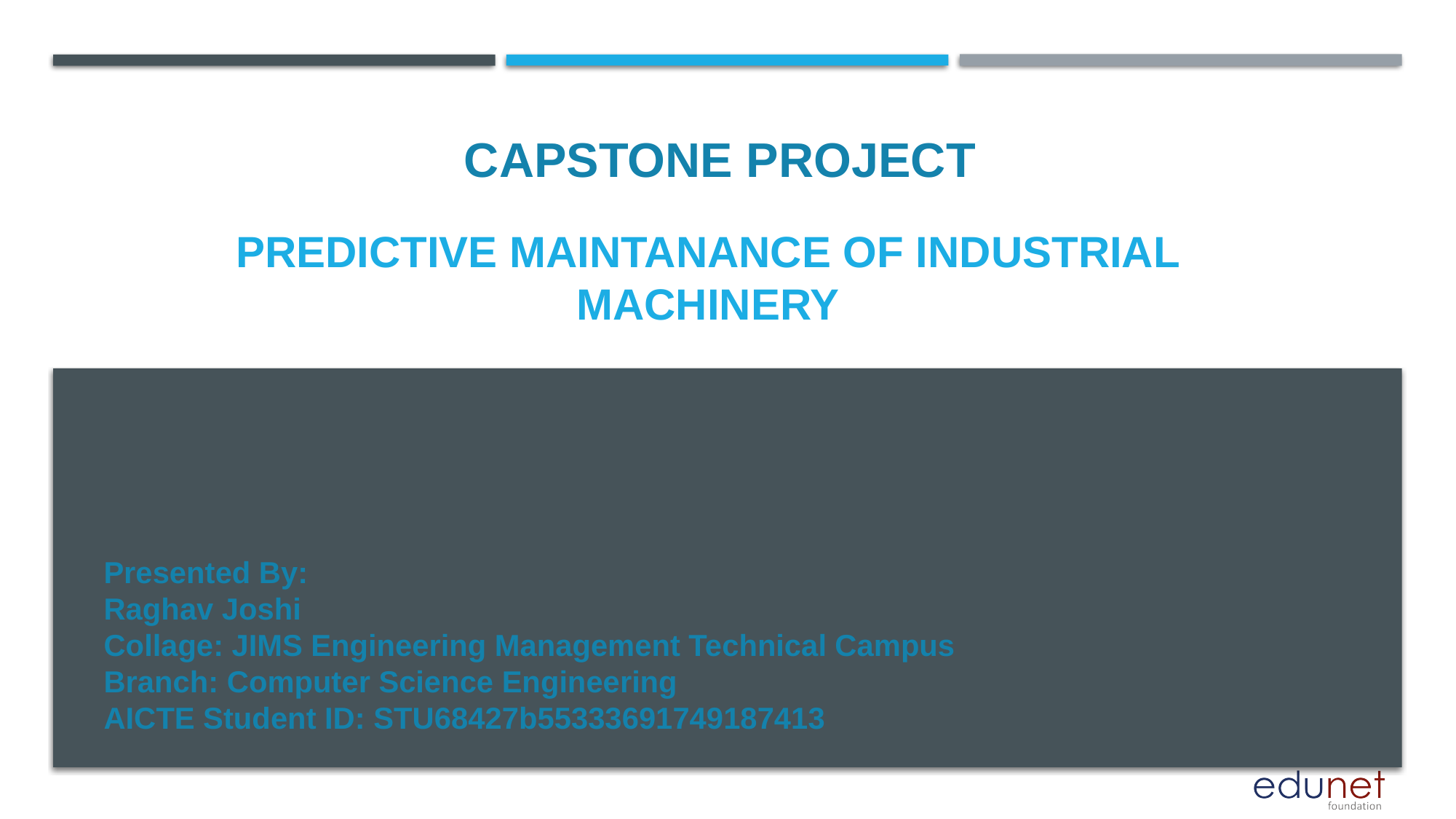

CAPSTONE PROJECT
# PREDICTIVE MAINTANANCE OF INDUSTRIAL MACHINERY
Presented By:
Raghav Joshi
Collage: JIMS Engineering Management Technical Campus
Branch: Computer Science Engineering
AICTE Student ID: STU68427b55333691749187413